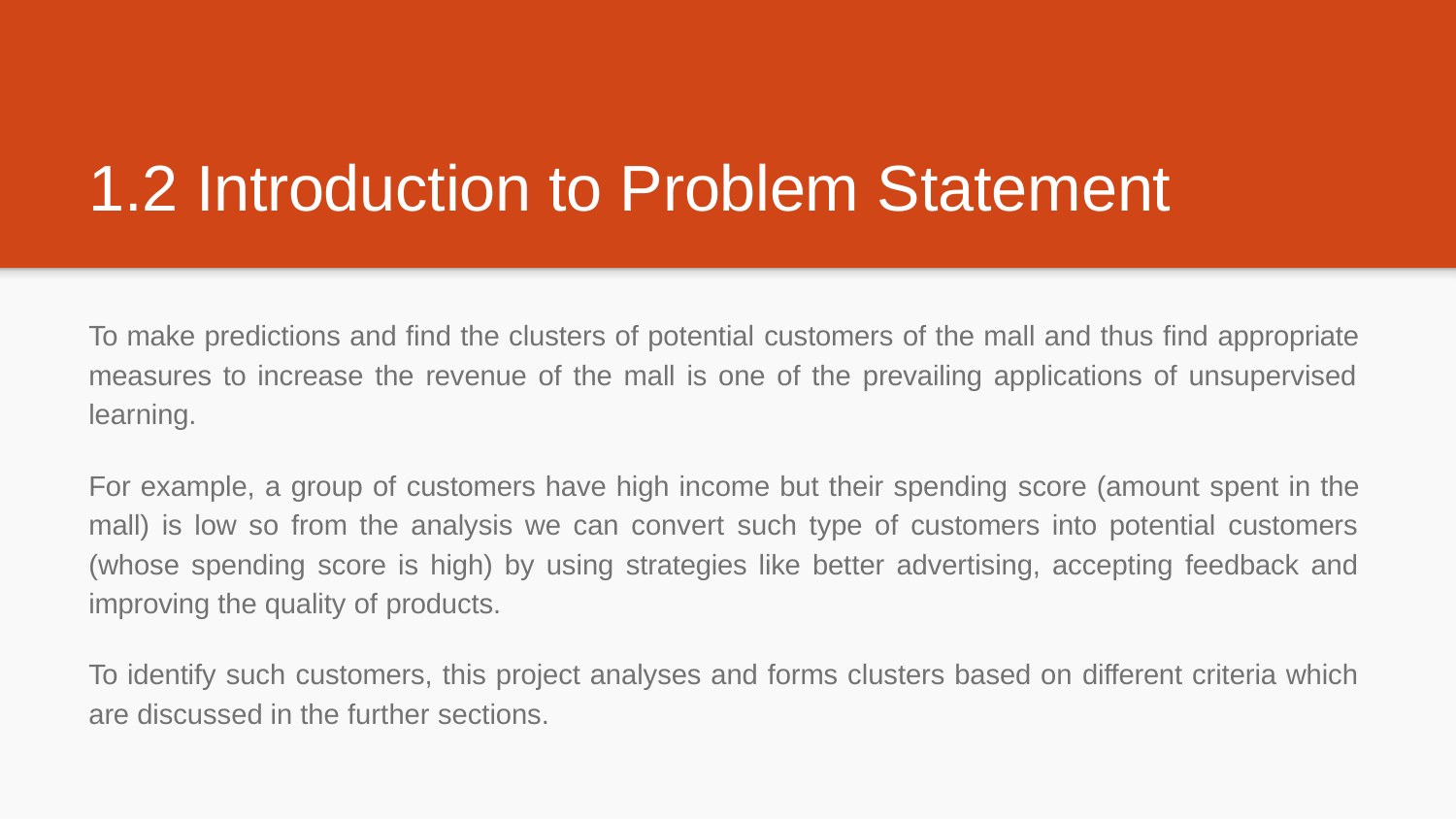

# 1.2 Introduction to Problem Statement

To make predictions and ﬁnd the clusters of potential customers of the mall and thus ﬁnd appropriate  measures to increase the revenue of the mall is one of the prevailing applications of unsupervised  learning.

For example, a group of customers have high income but their spending score (amount spent in the  mall) is low so from the analysis we can convert such type of customers into potential customers  (whose spending score is high) by using strategies like better advertising, accepting feedback and  improving the quality of products.

To identify such customers, this project analyses and forms clusters based on different criteria which  are discussed in the further sections.